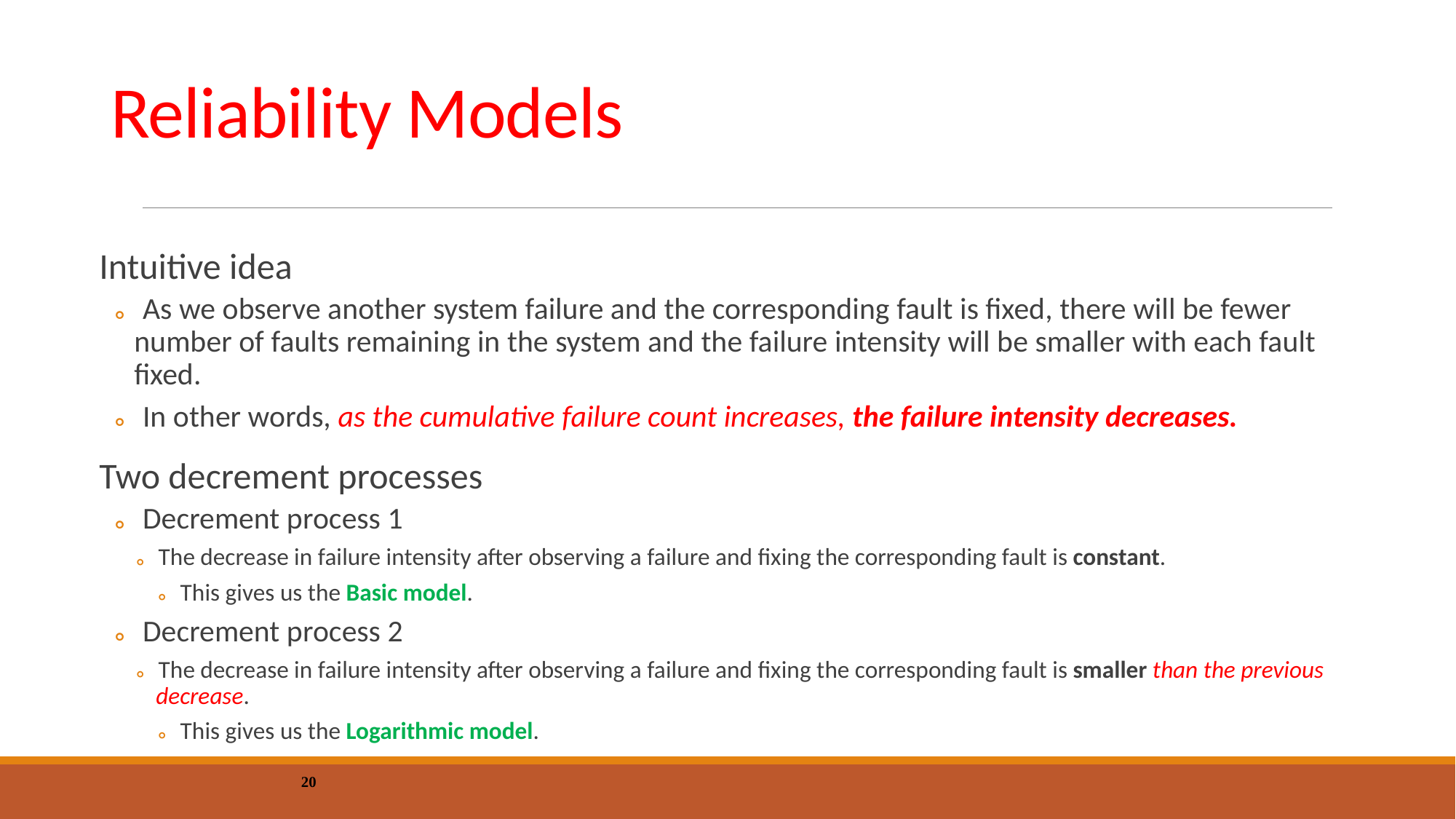

# Reliability Models
Intuitive idea
As we observe another system failure and the corresponding fault is fixed, there will be fewer number of faults remaining in the system and the failure intensity will be smaller with each fault fixed.
In other words, as the cumulative failure count increases, the failure intensity decreases.
Two decrement processes
Decrement process 1
The decrease in failure intensity after observing a failure and fixing the corresponding fault is constant.
This gives us the Basic model.
Decrement process 2
The decrease in failure intensity after observing a failure and fixing the corresponding fault is smaller than the previous decrease.
This gives us the Logarithmic model.
20